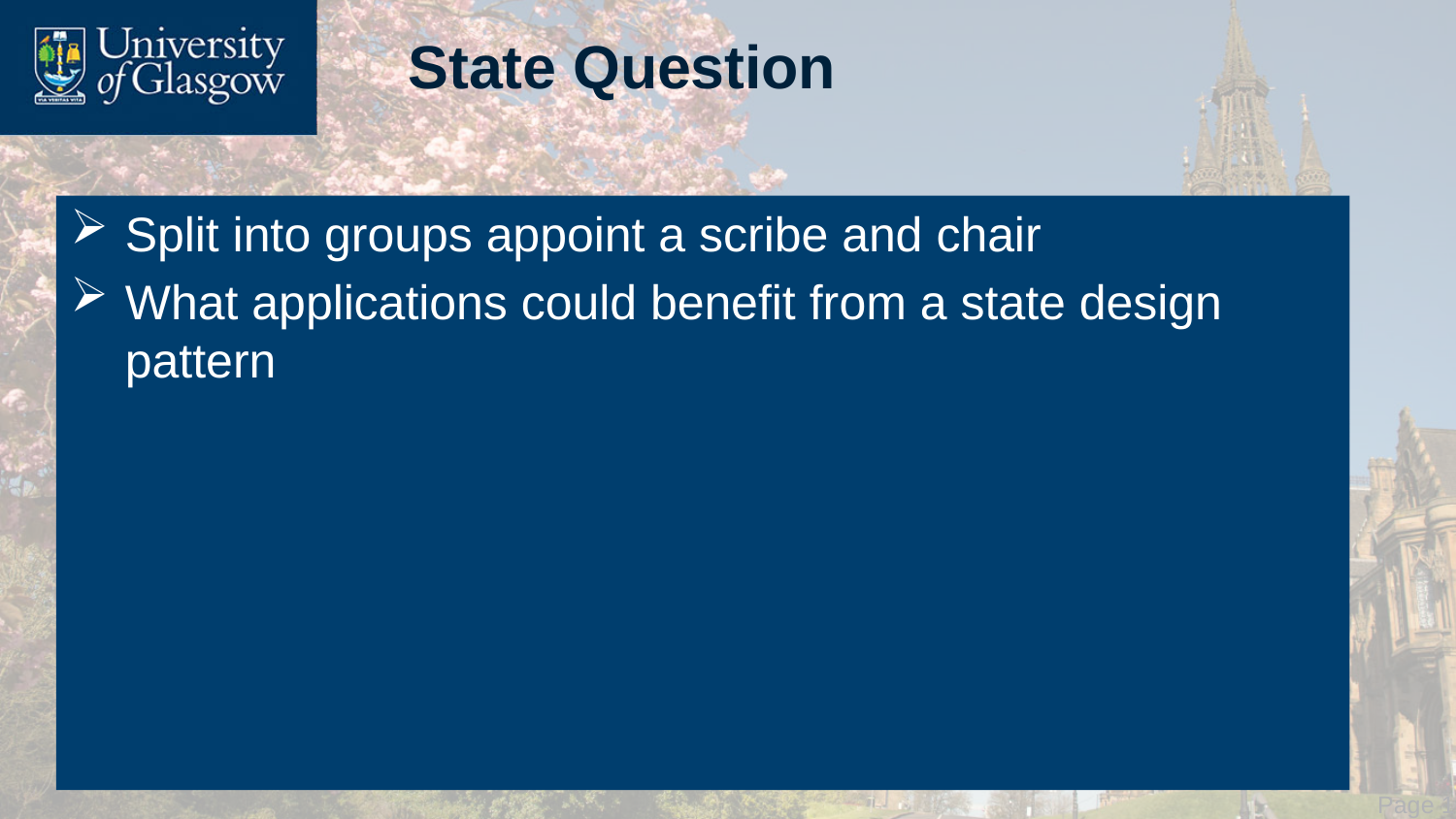

# State Question
Split into groups appoint a scribe and chair
What applications could benefit from a state design pattern
 Page 19